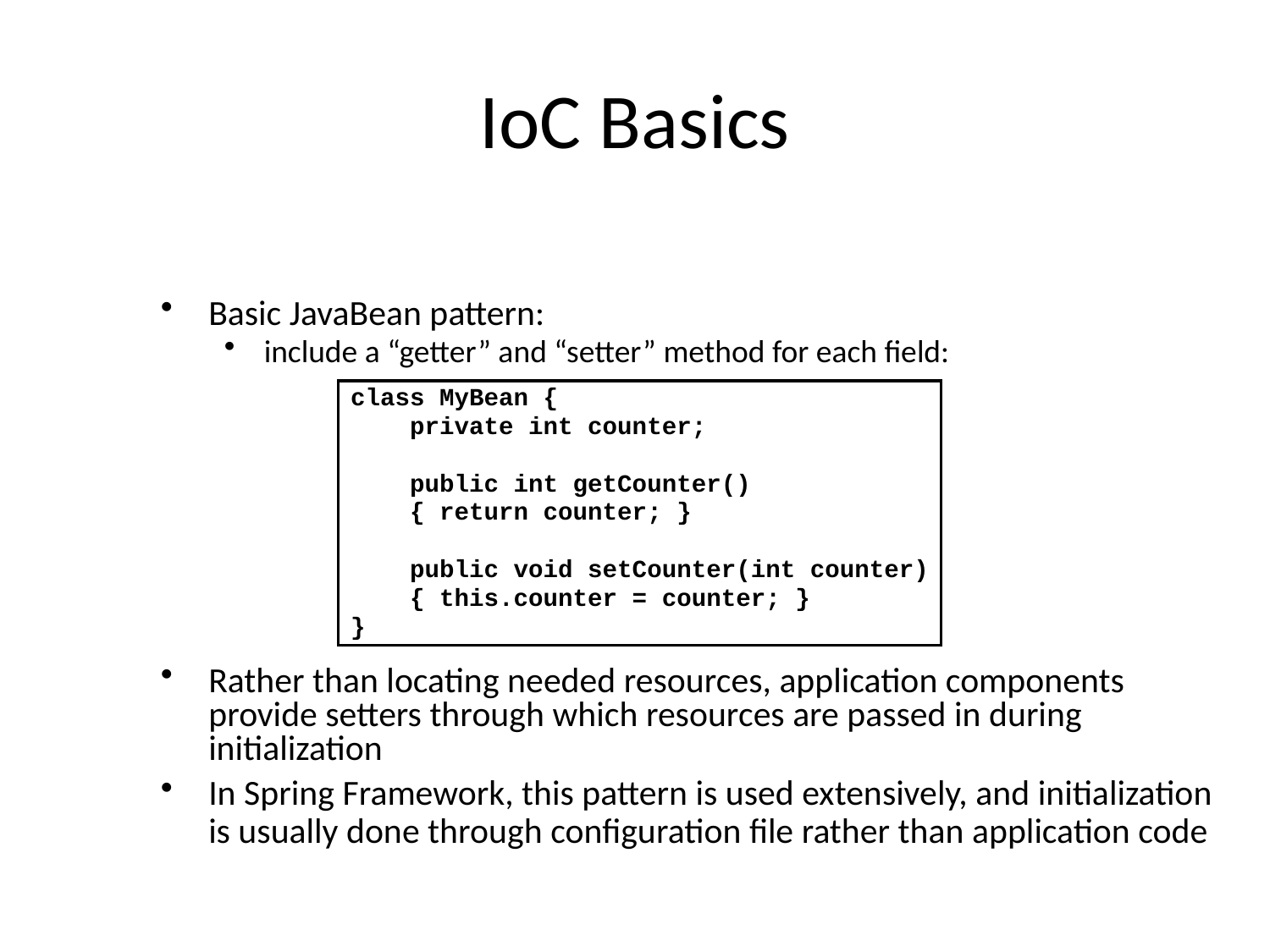

# IoC Basics
Basic JavaBean pattern:
include a “getter” and “setter” method for each field:

Rather than locating needed resources, application components provide setters through which resources are passed in during initialization
In Spring Framework, this pattern is used extensively, and initialization is usually done through configuration file rather than application code
class MyBean {
    private int counter;

    public int getCounter()
    { return counter; }

    public void setCounter(int counter)
    { this.counter = counter; }
}